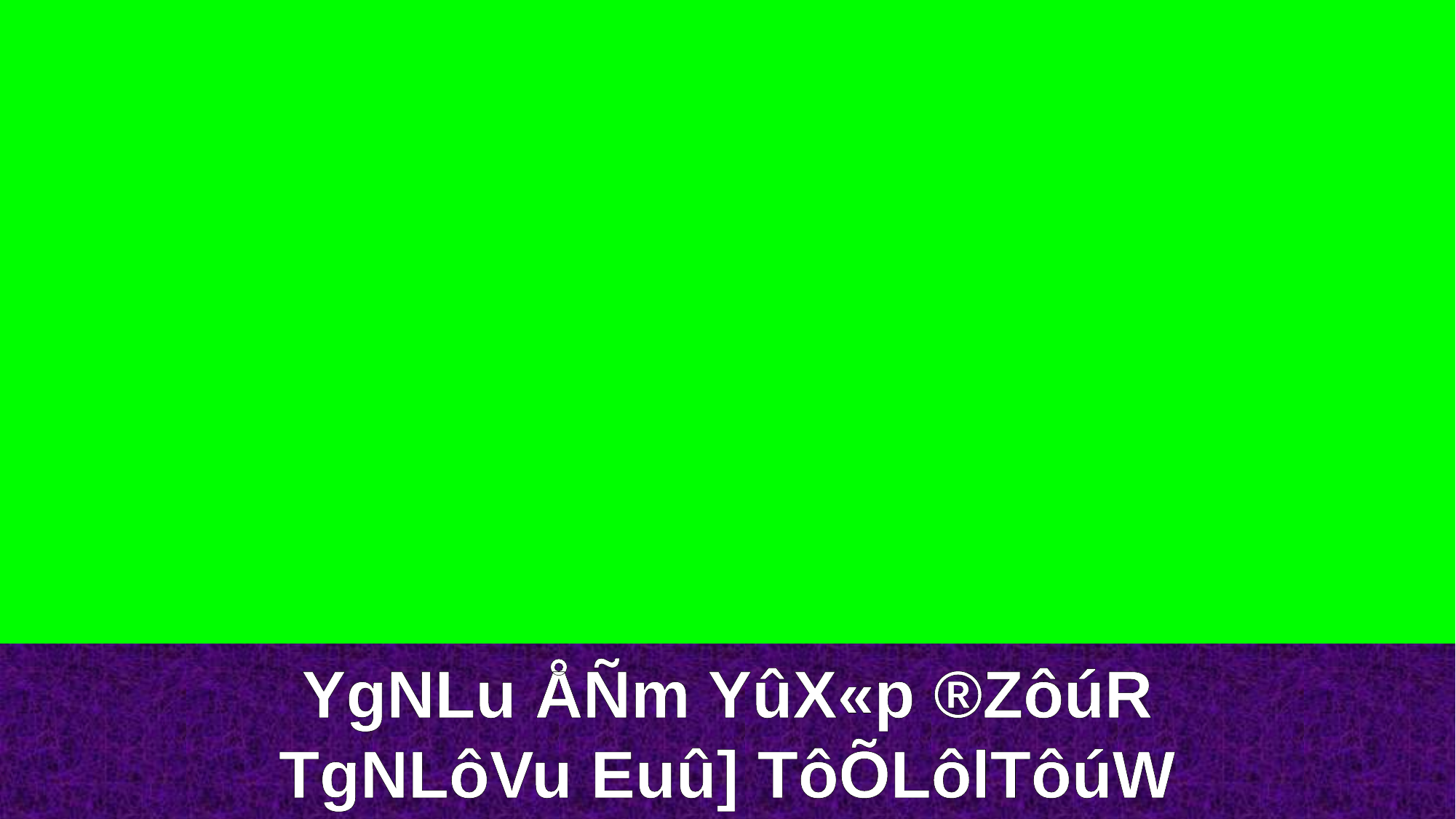

YgNLu ÅÑm YûX«p ®ZôúR
TgNLôVu Euû] TôÕLôlTôúW